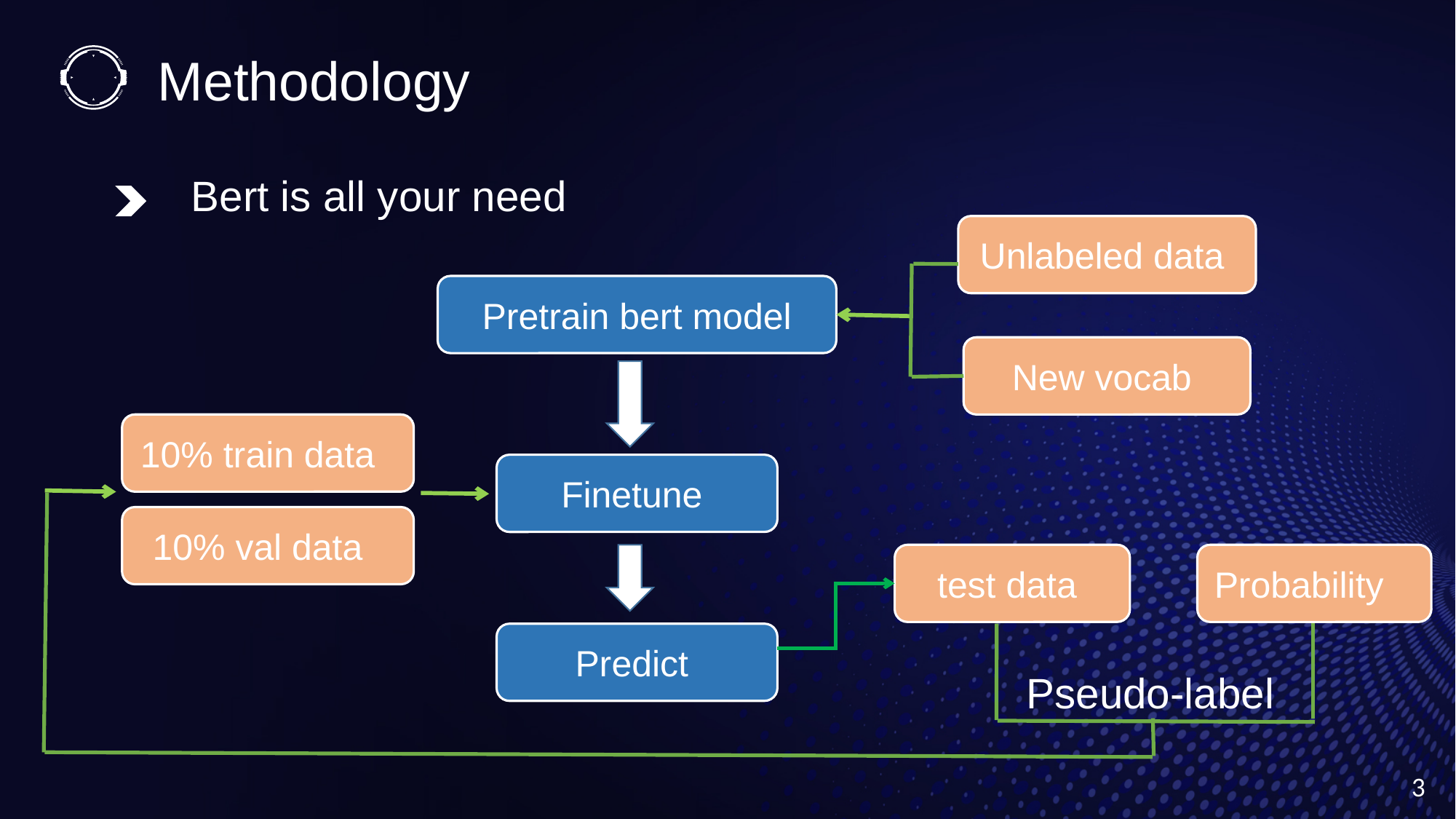

Methodology

Bert is all your need

Unlabeled data
Pretrain bert model
New vocab

10% train data
Finetune
10% val data

 test data
Probability
Predict
Pseudo-label
3